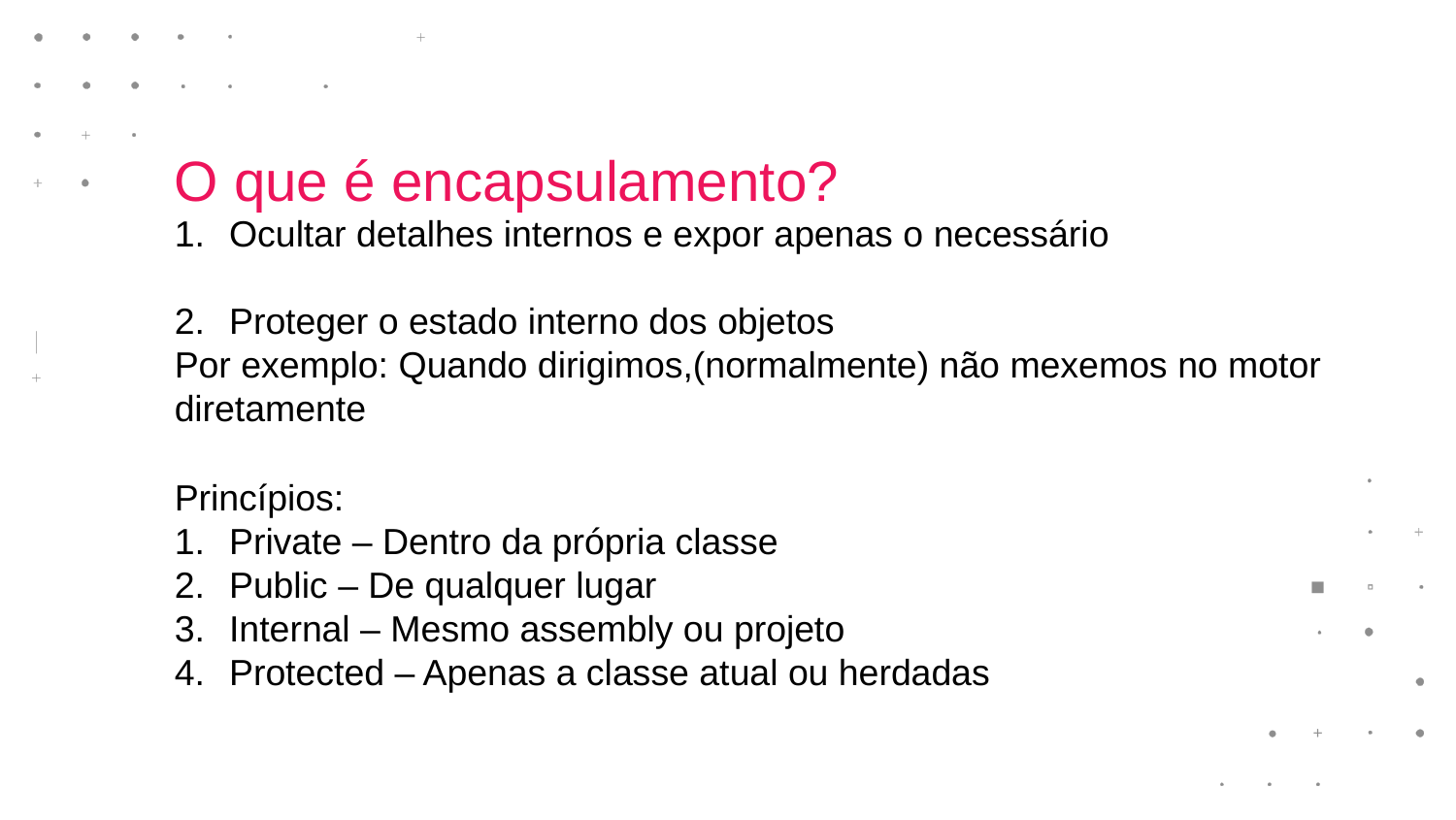

O que é encapsulamento?
Ocultar detalhes internos e expor apenas o necessário

Proteger o estado interno dos objetos
Por exemplo: Quando dirigimos,(normalmente) não mexemos no motor
diretamente

Princípios:
Private – Dentro da própria classe
Public – De qualquer lugar
Internal – Mesmo assembly ou projeto
Protected – Apenas a classe atual ou herdadas